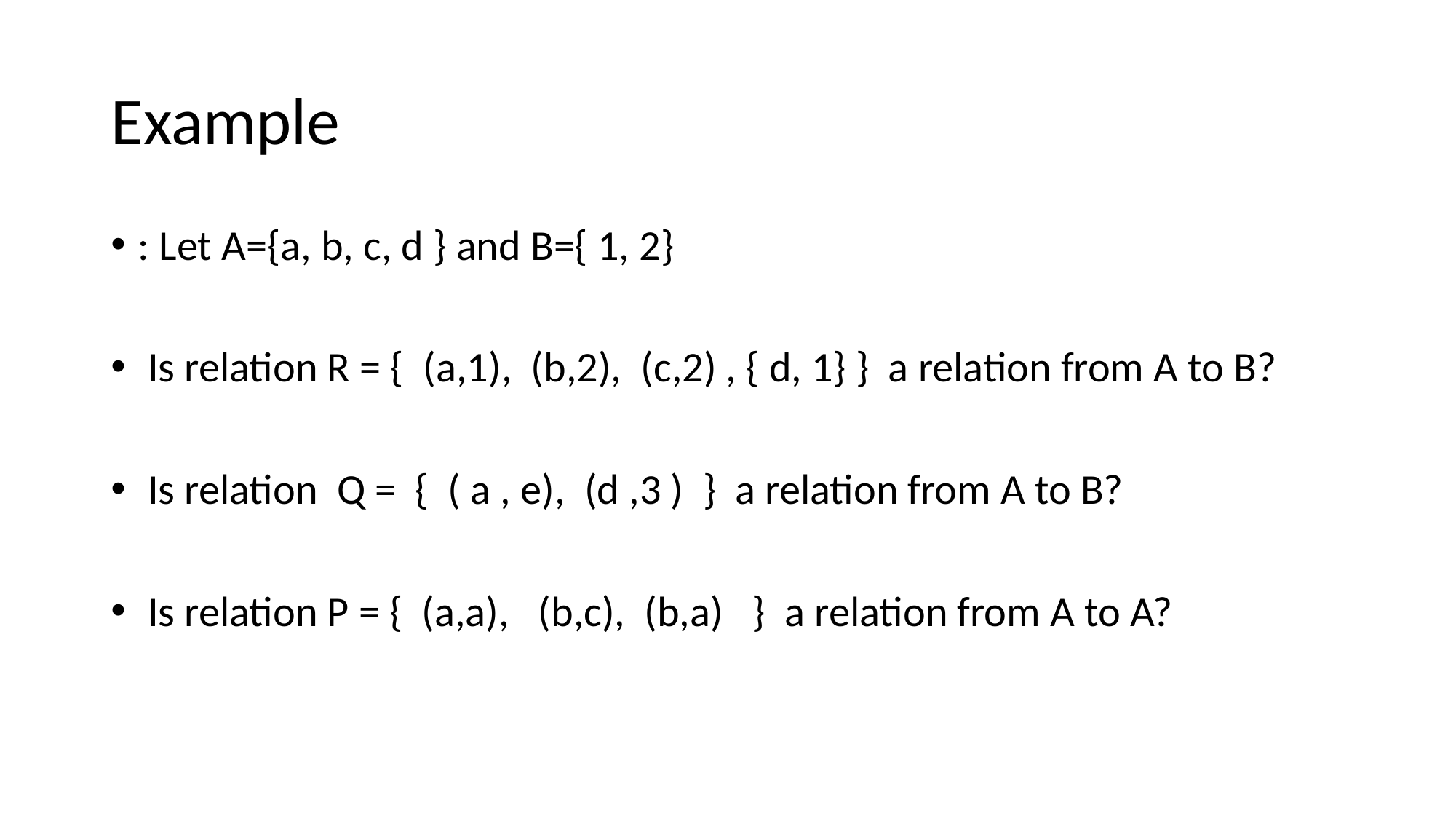

# Example
: Let A={a, b, c, d } and B={ 1, 2}

 Is relation R = {  (a,1),  (b,2),  (c,2) , { d, 1} }  a relation from A to B?

 Is relation  Q =  {  ( a , e),  (d ,3 )  }  a relation from A to B?

 Is relation P = {  (a,a),   (b,c),  (b,a)   }  a relation from A to A?